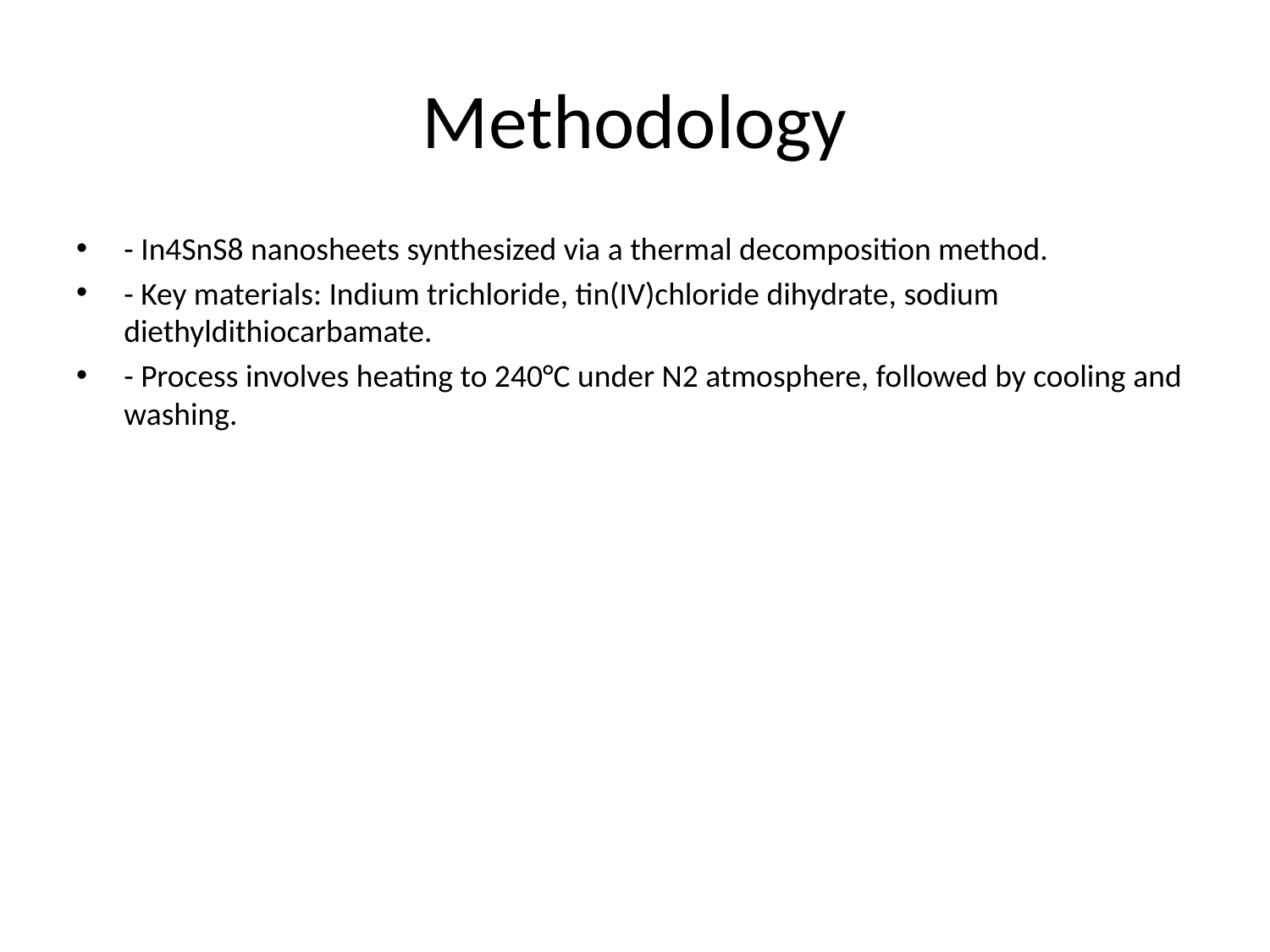

# Methodology
- In4SnS8 nanosheets synthesized via a thermal decomposition method.
- Key materials: Indium trichloride, tin(IV)chloride dihydrate, sodium diethyldithiocarbamate.
- Process involves heating to 240°C under N2 atmosphere, followed by cooling and washing.